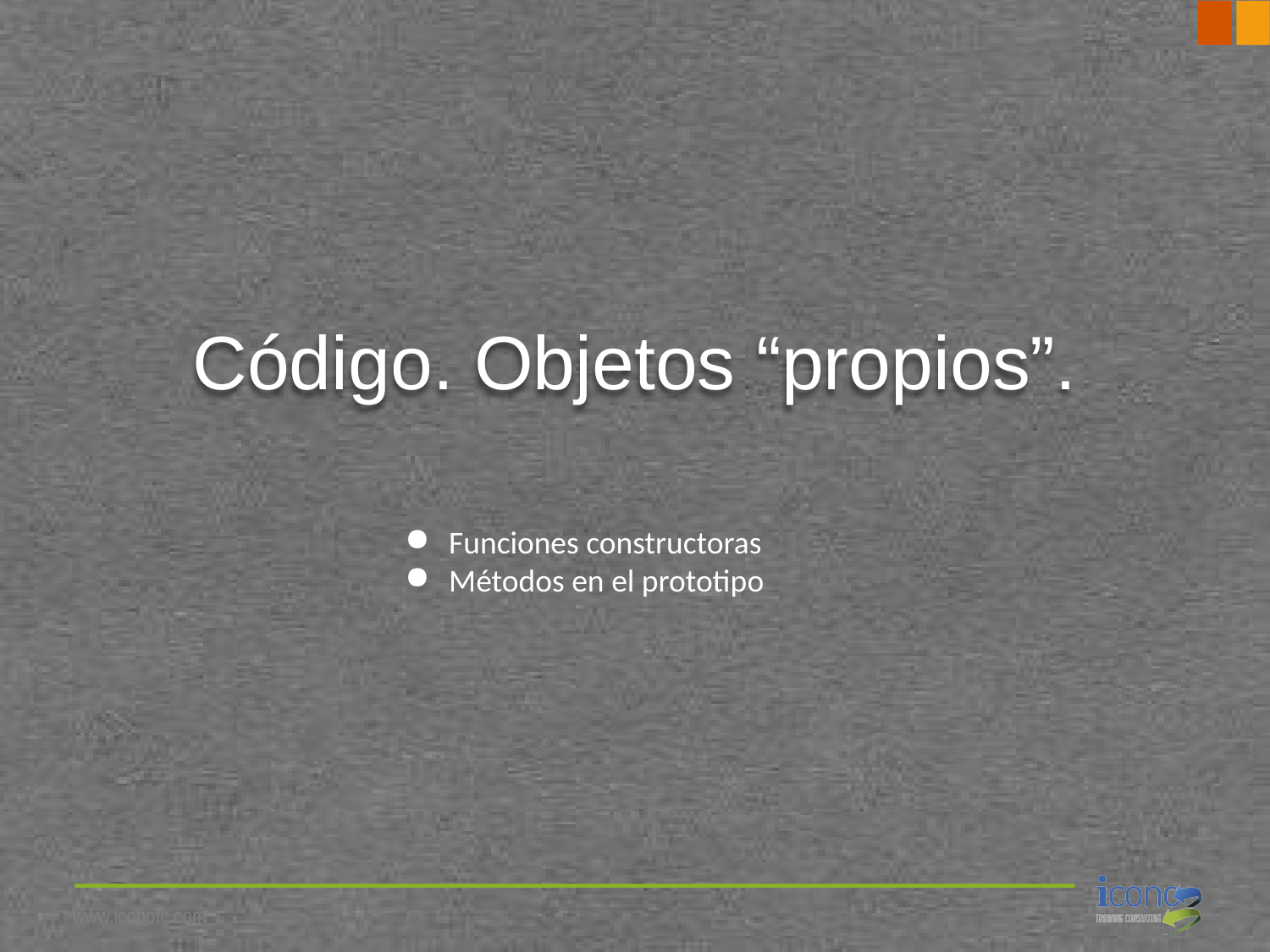

# Código. Objetos “propios”.
Funciones constructoras
Métodos en el prototipo